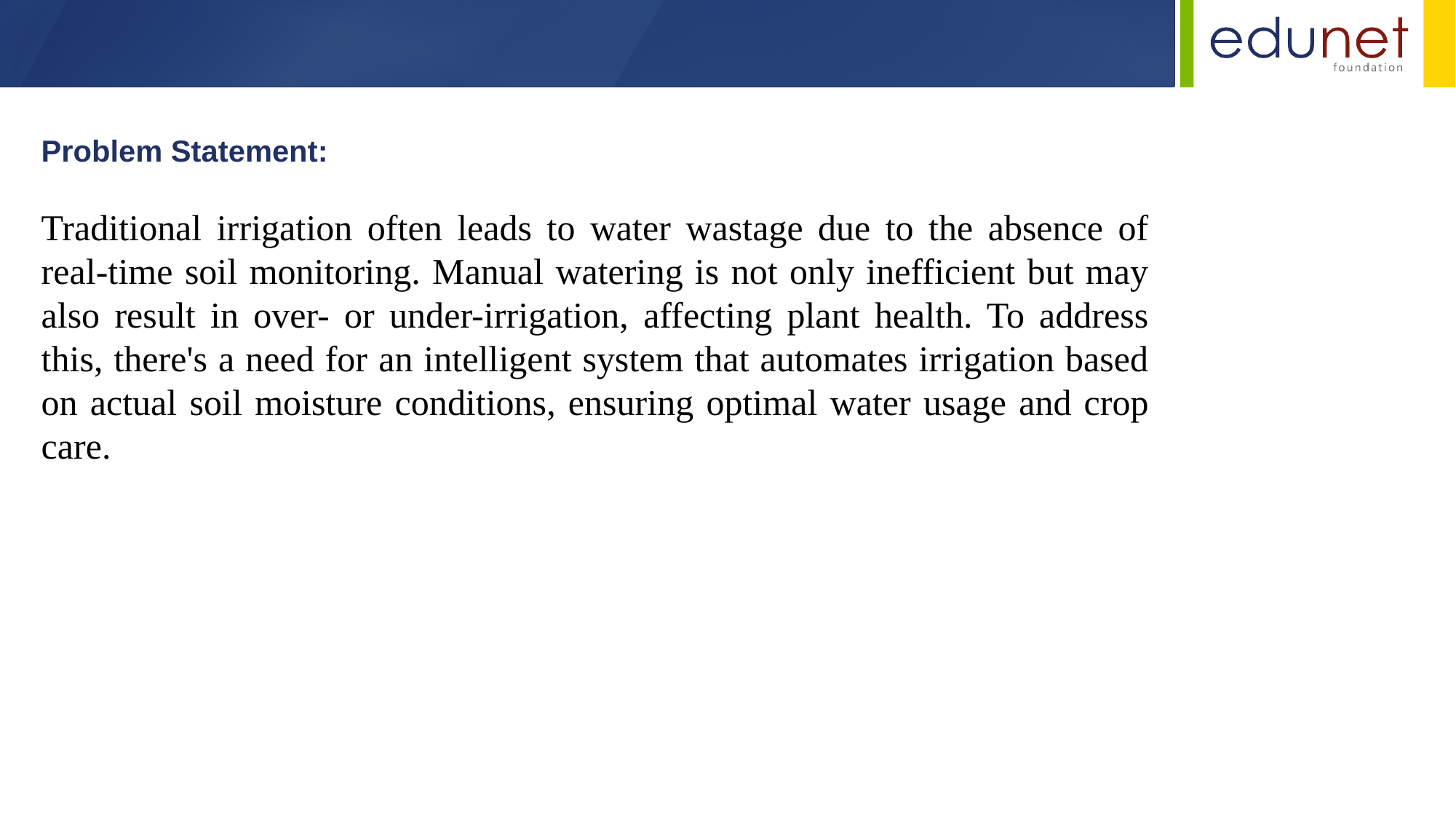

Problem Statement:

Traditional irrigation often leads to water wastage due to the absence of real-time soil monitoring. Manual watering is not only inefficient but may also result in over- or under-irrigation, affecting plant health. To address this, there's a need for an intelligent system that automates irrigation based on actual soil moisture conditions, ensuring optimal water usage and crop care.